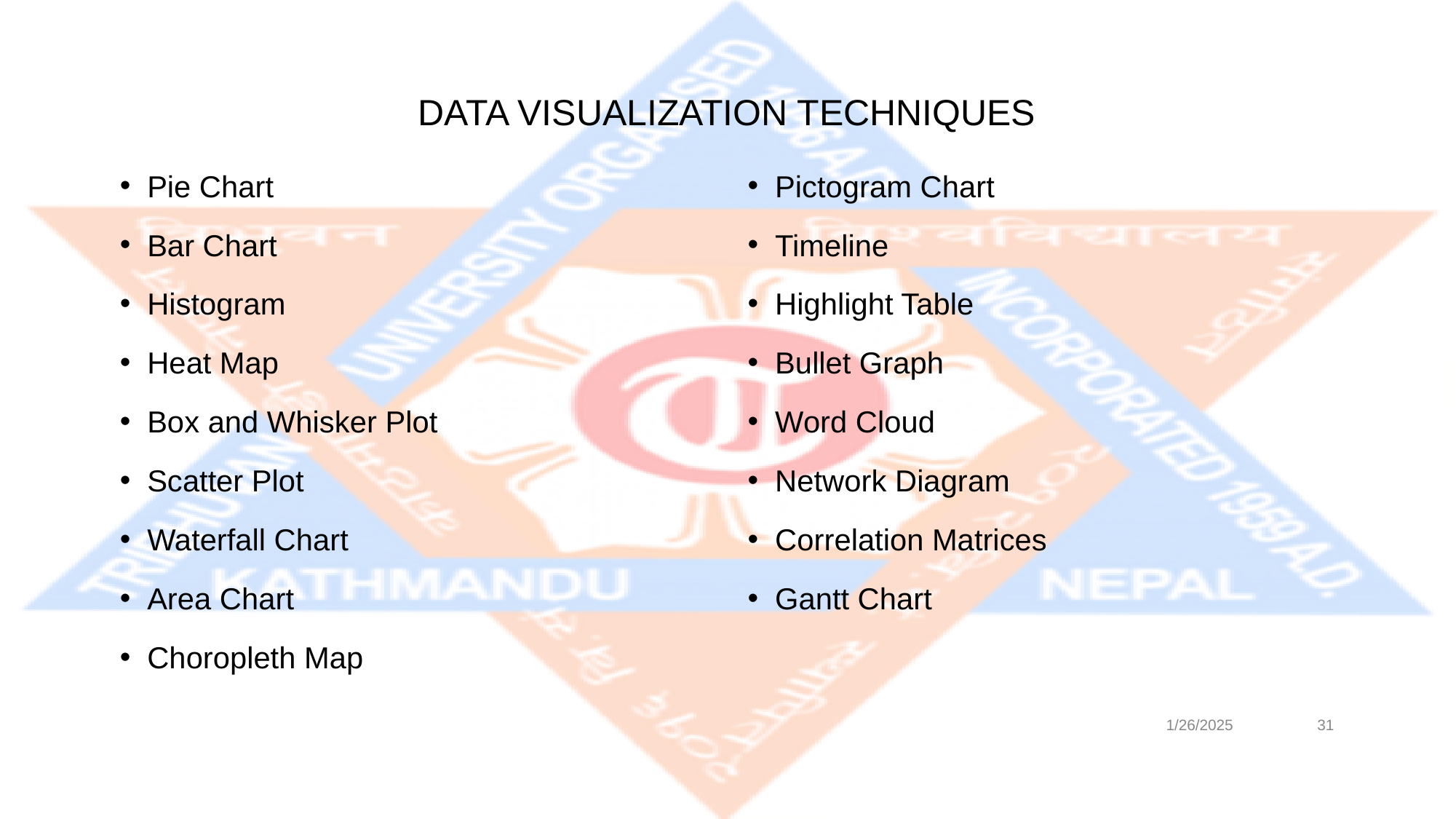

# DATA VISUALIZATION TECHNIQUES
Pie Chart
Bar Chart
Histogram
Heat Map
Box and Whisker Plot
Scatter Plot
Waterfall Chart
Area Chart
Choropleth Map
Pictogram Chart
Timeline
Highlight Table
Bullet Graph
Word Cloud
Network Diagram
Correlation Matrices
Gantt Chart
1/26/2025
31